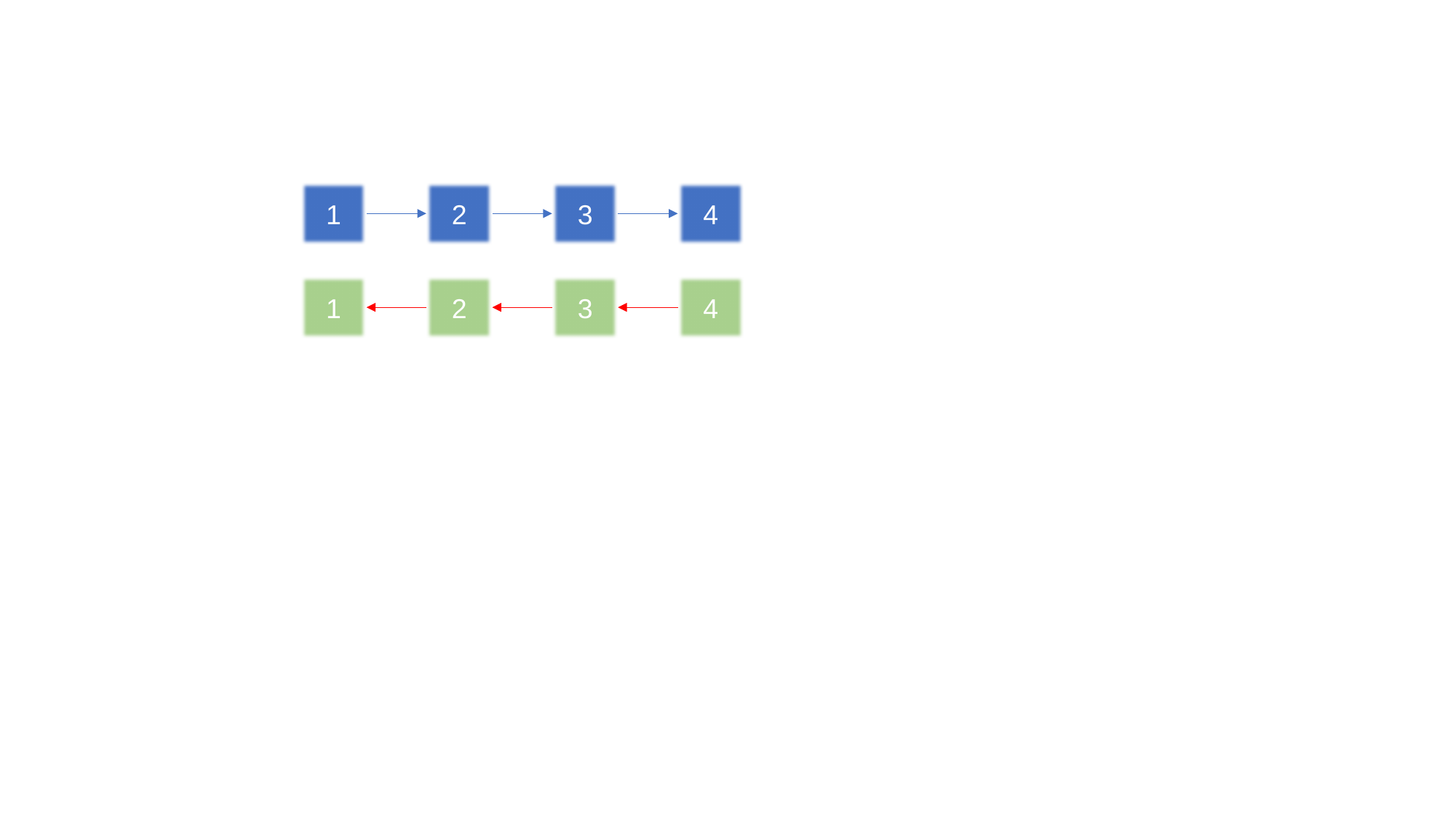

1
2
3
4
1
2
3
4